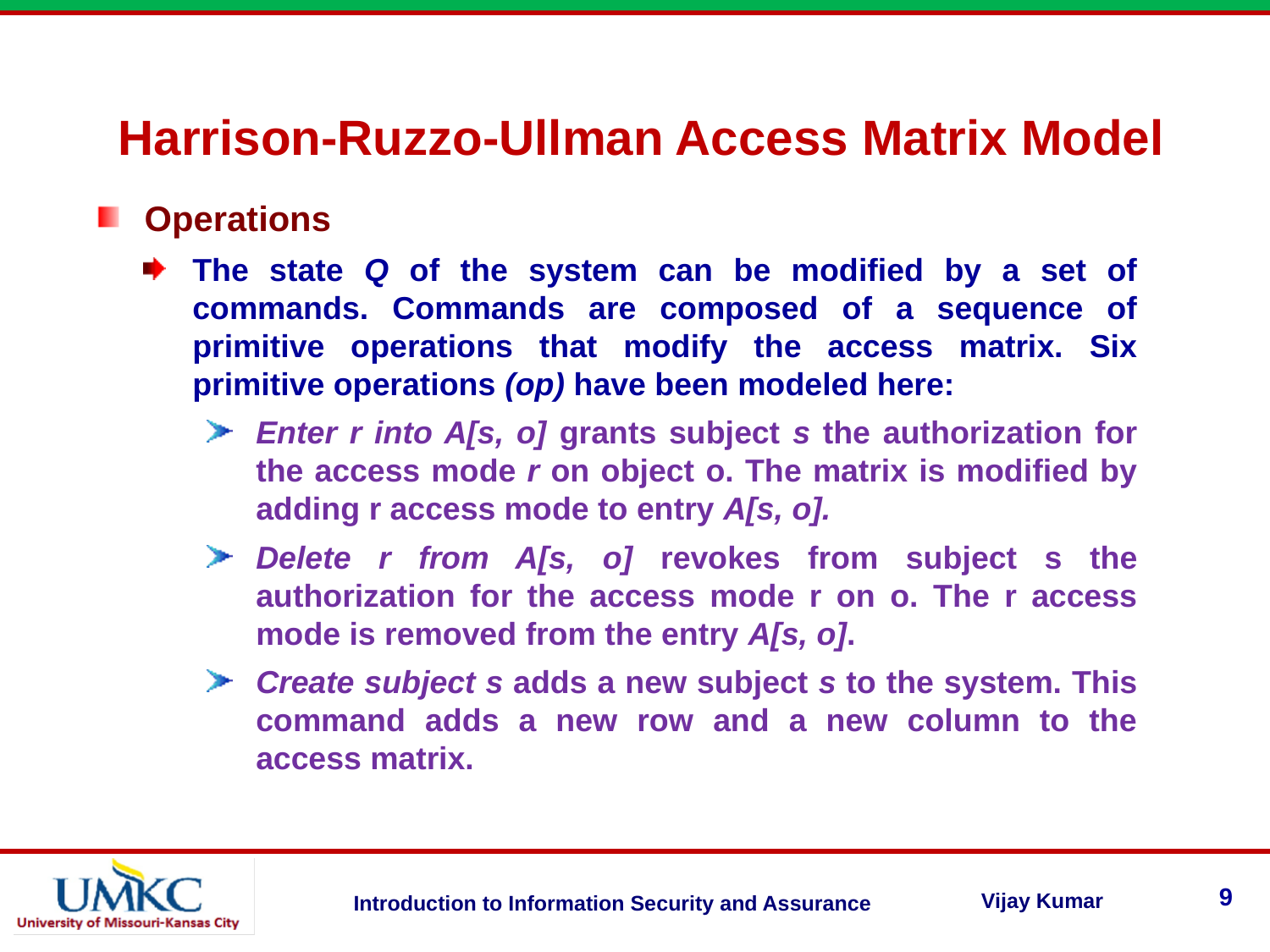

Harrison-Ruzzo-Ullman Access Matrix Model
Operations
The state Q of the system can be modified by a set of commands. Commands are composed of a sequence of primitive operations that modify the access matrix. Six primitive operations (op) have been modeled here:
Enter r into A[s, o] grants subject s the authorization for the access mode r on object o. The matrix is modified by adding r access mode to entry A[s, o].
Delete r from A[s, o] revokes from subject s the authorization for the access mode r on o. The r access mode is removed from the entry A[s, o].
Create subject s adds a new subject s to the system. This command adds a new row and a new column to the access matrix.
9